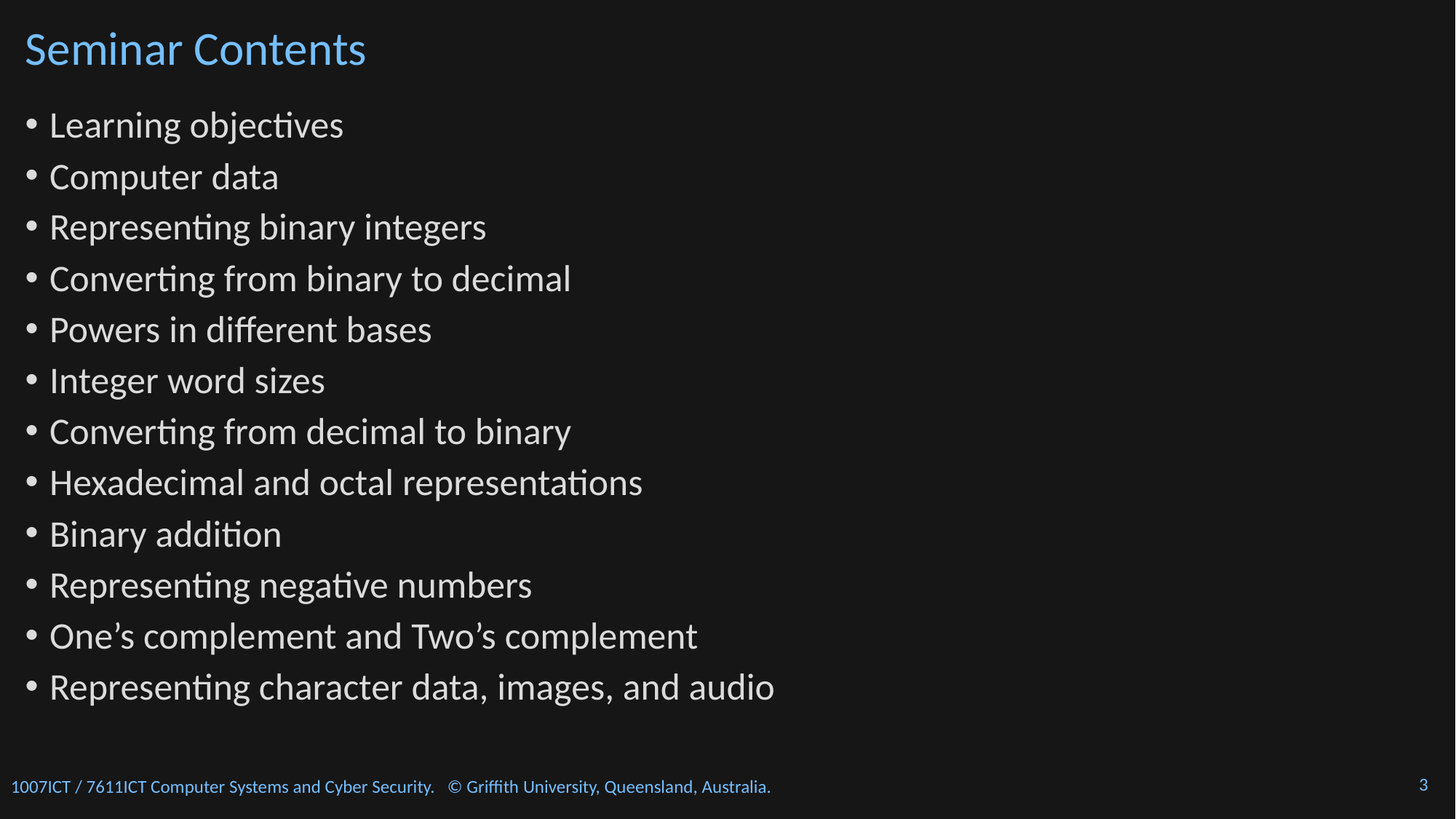

# Seminar Contents
Learning objectives
Computer data
Representing binary integers
Converting from binary to decimal
Powers in different bases
Integer word sizes
Converting from decimal to binary
Hexadecimal and octal representations
Binary addition
Representing negative numbers
One’s complement and Two’s complement
Representing character data, images, and audio